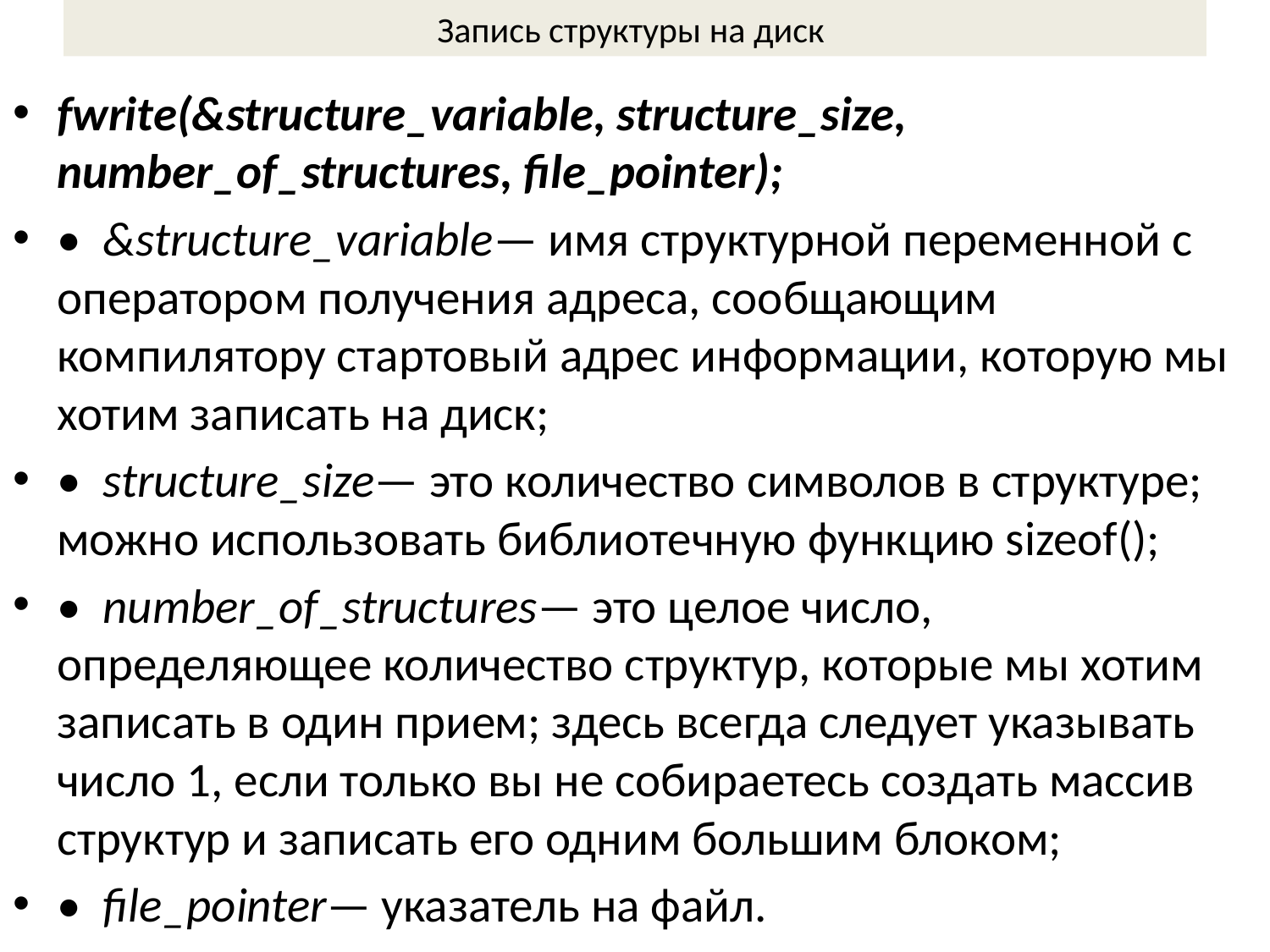

# Запись структуры на диск
fwrite(&structure_variable, structure_size,  number_of_structures, file_pointer);
•  &structure_variable— имя структурной переменной с оператором получения адреса, сообщающим компилятору стартовый адрес информации, которую мы хотим записать на диск;
•  structure_size— это количество символов в структуре; можно использовать библиотечную функцию sizeof();
•  number_of_structures— это целое число, определяющее количество структур, которые мы хотим записать в один прием; здесь всегда следует указывать число 1, если только вы не собираетесь создать массив структур и записать его одним большим блоком;
•  file_pointer— указатель на файл.